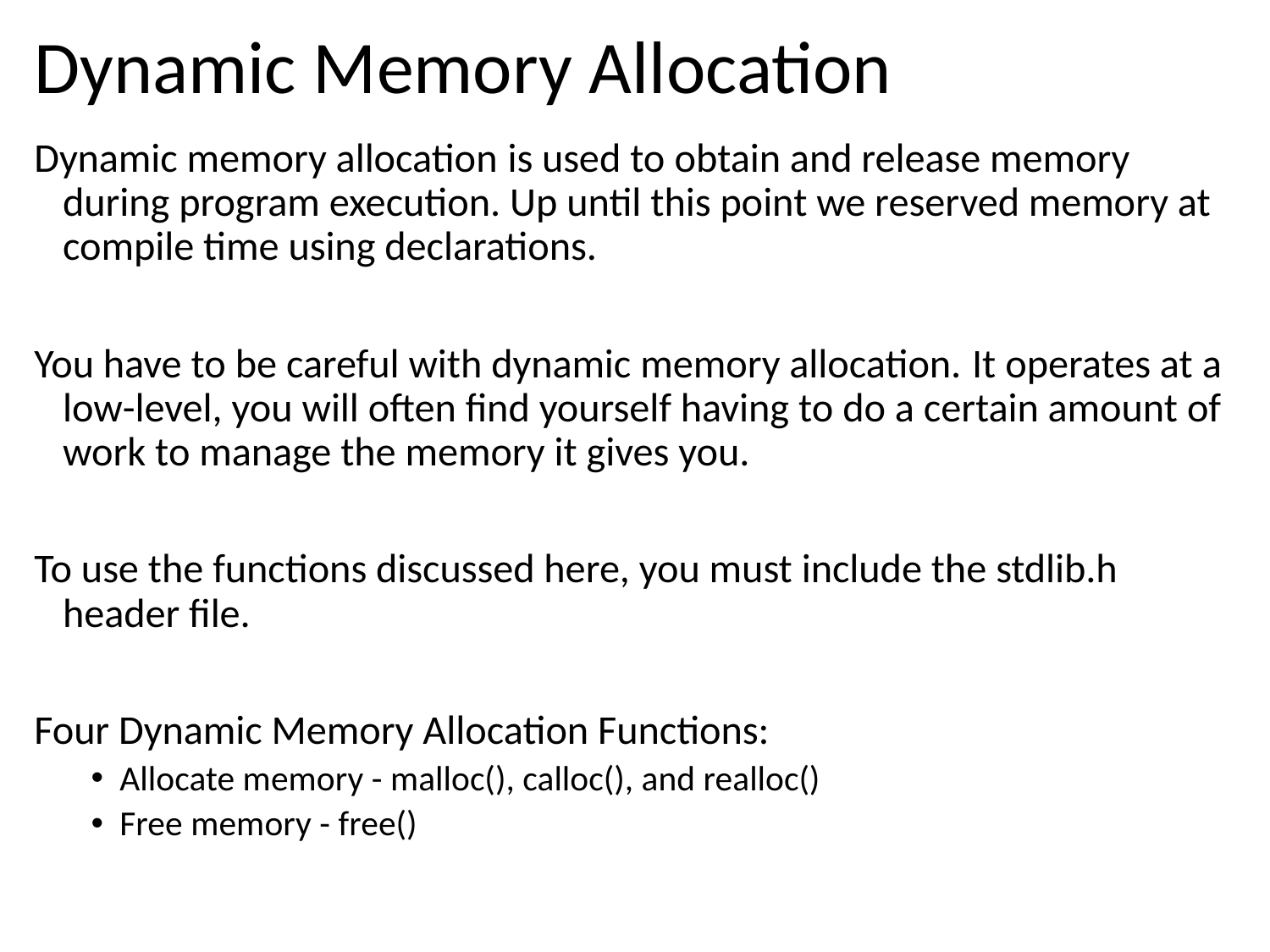

# Dynamic Memory Allocation
Dynamic memory allocation is used to obtain and release memory during program execution. Up until this point we reserved memory at compile time using declarations.

You have to be careful with dynamic memory allocation. It operates at a low-level, you will often find yourself having to do a certain amount of work to manage the memory it gives you.

To use the functions discussed here, you must include the stdlib.h header file.

Four Dynamic Memory Allocation Functions:
	Allocate memory - malloc(), calloc(), and realloc()
	Free memory - free()